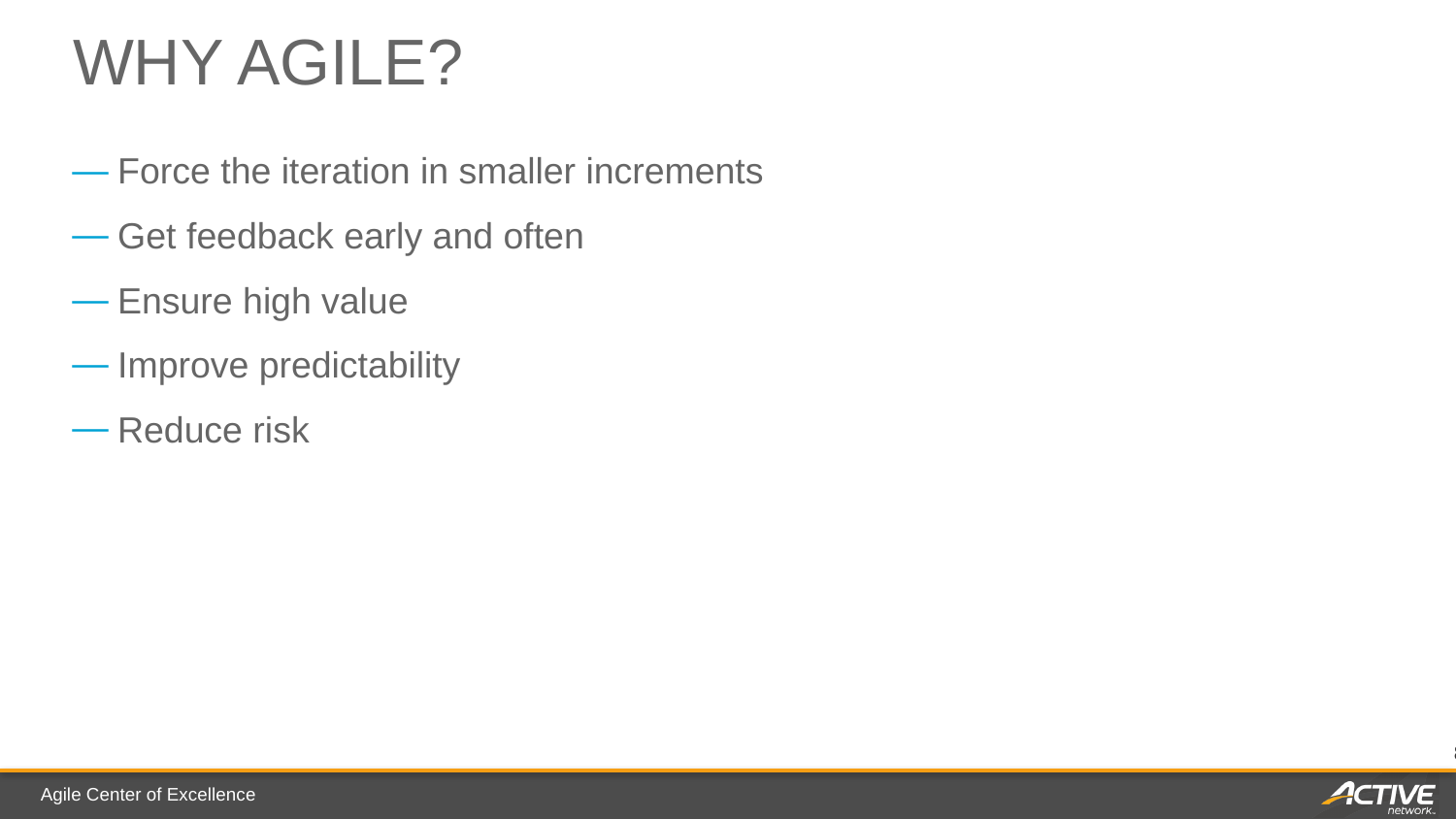

# Why Agile?
Force the iteration in smaller increments
Get feedback early and often
Ensure high value
Improve predictability
Reduce risk